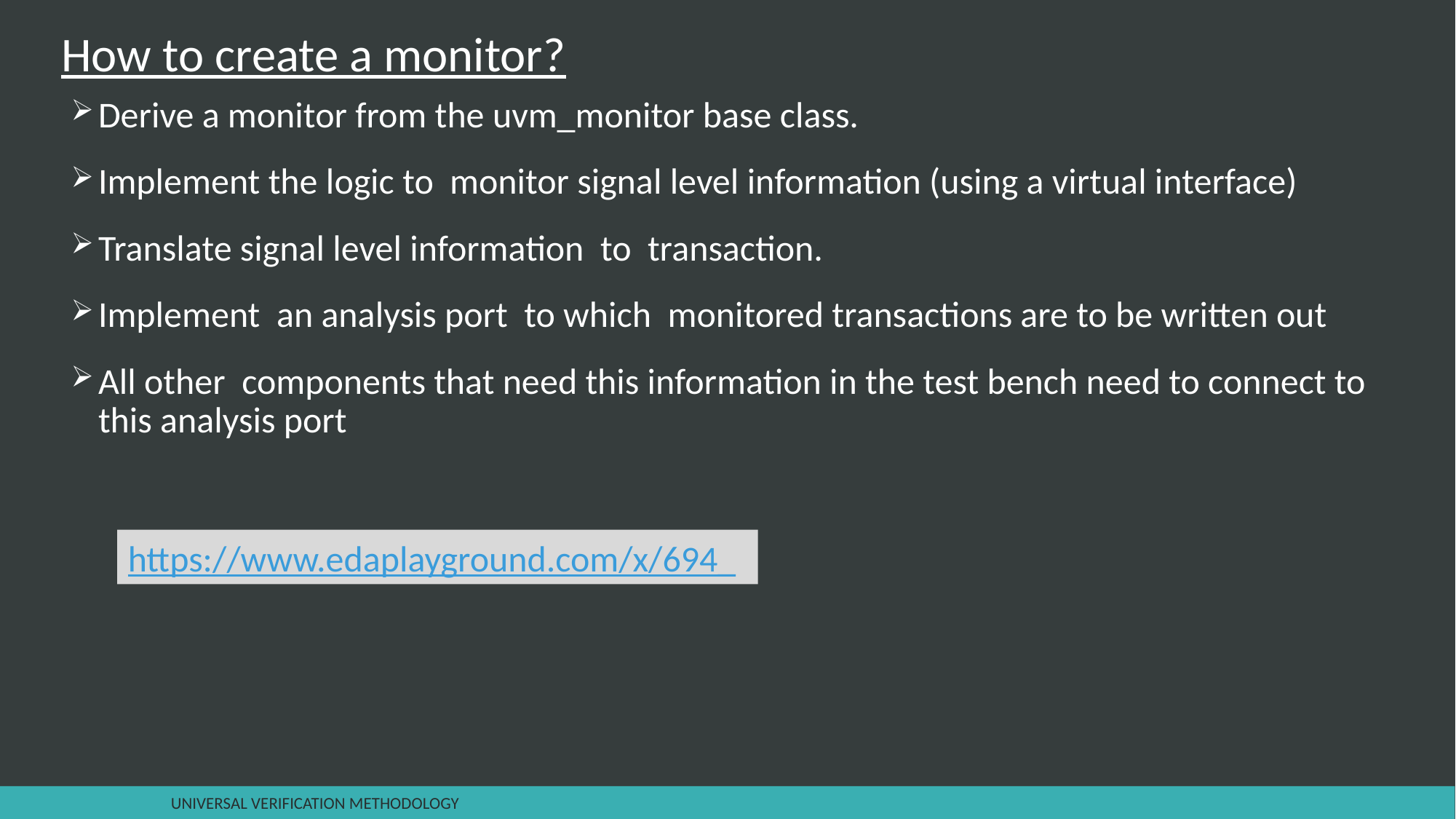

How to create a monitor?
Derive a monitor from the uvm_monitor base class.
Implement the logic to  monitor signal level information (using a virtual interface)
Translate signal level information  to  transaction.
Implement  an analysis port  to which  monitored transactions are to be written out
All other  components that need this information in the test bench need to connect to this analysis port

https://www.edaplayground.com/x/694_
Universal verification Methodology

71